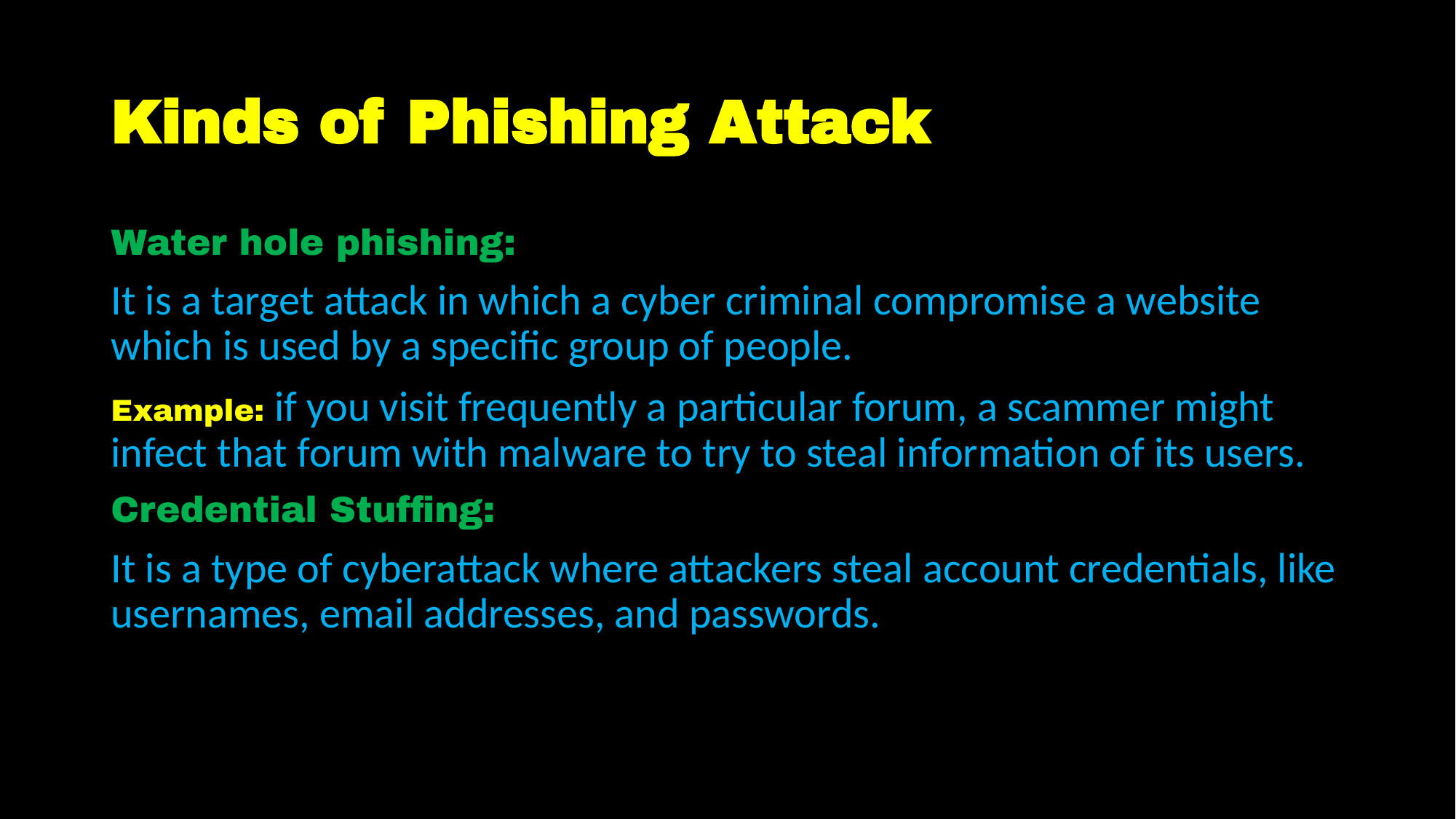

# Kinds of Phishing Attack
Water hole phishing:
It is a target attack in which a cyber criminal compromise a website which is used by a specific group of people.
Example: if you visit frequently a particular forum, a scammer might infect that forum with malware to try to steal information of its users.
Credential Stuffing:
It is a type of cyberattack where attackers steal account credentials, like usernames, email addresses, and passwords.